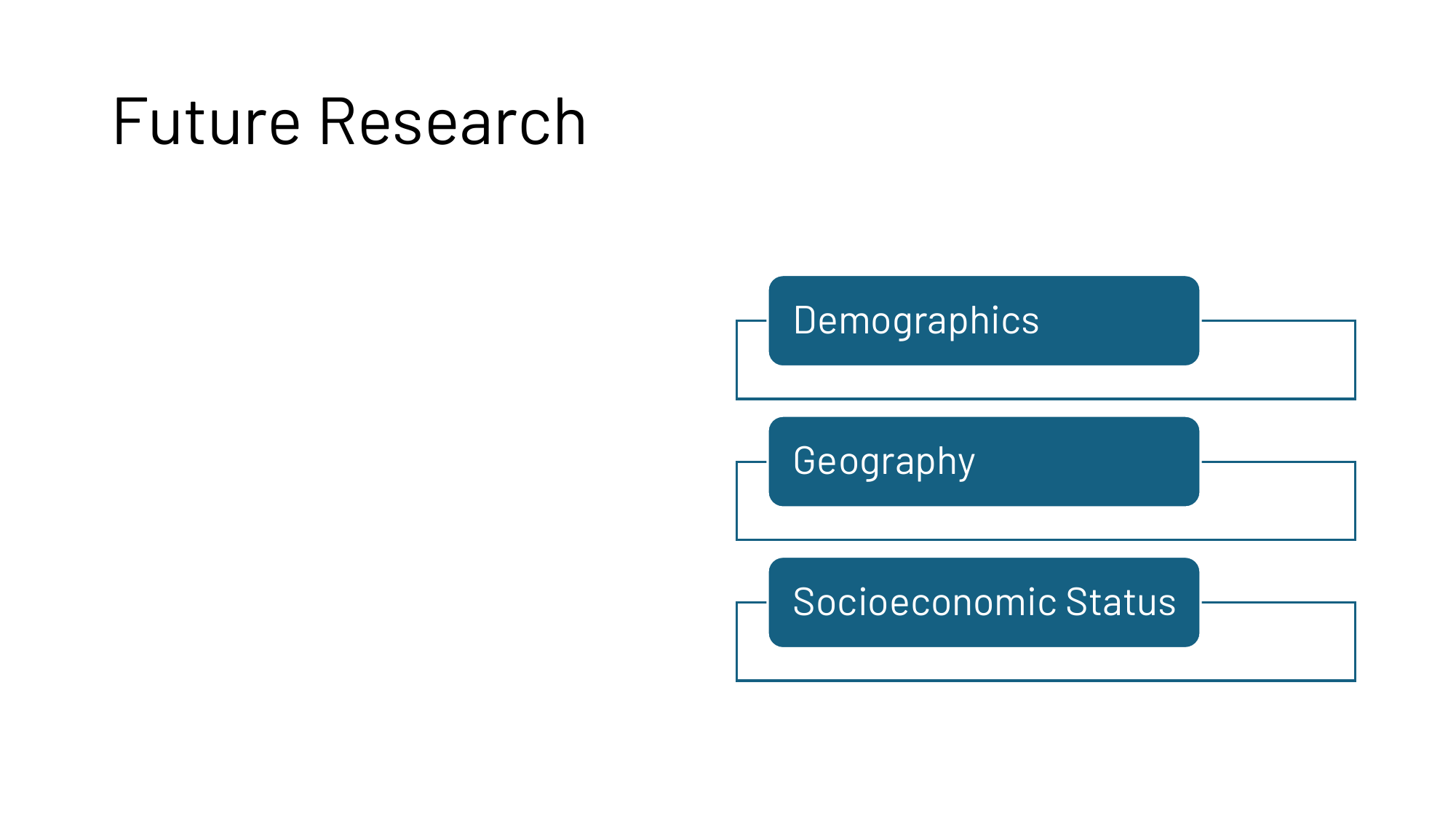

# Future Research

Demographics
Geography
Socioeconomic Status